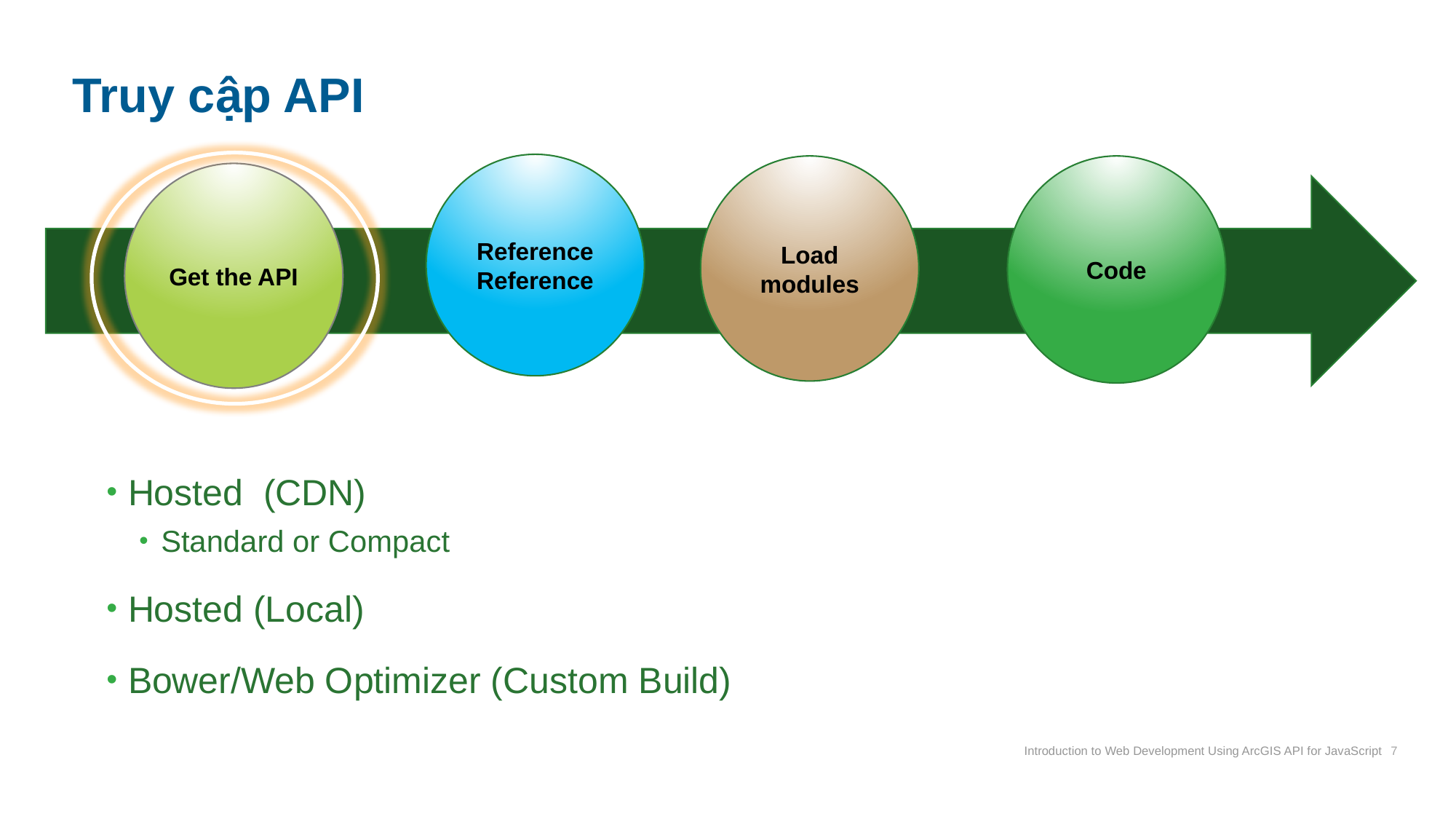

# Truy cập API

Reference Reference
Load modules
Code
Get the API

Hosted  (CDN)
Standard or Compact
Hosted (Local)
Bower/Web Optimizer (Custom Build)